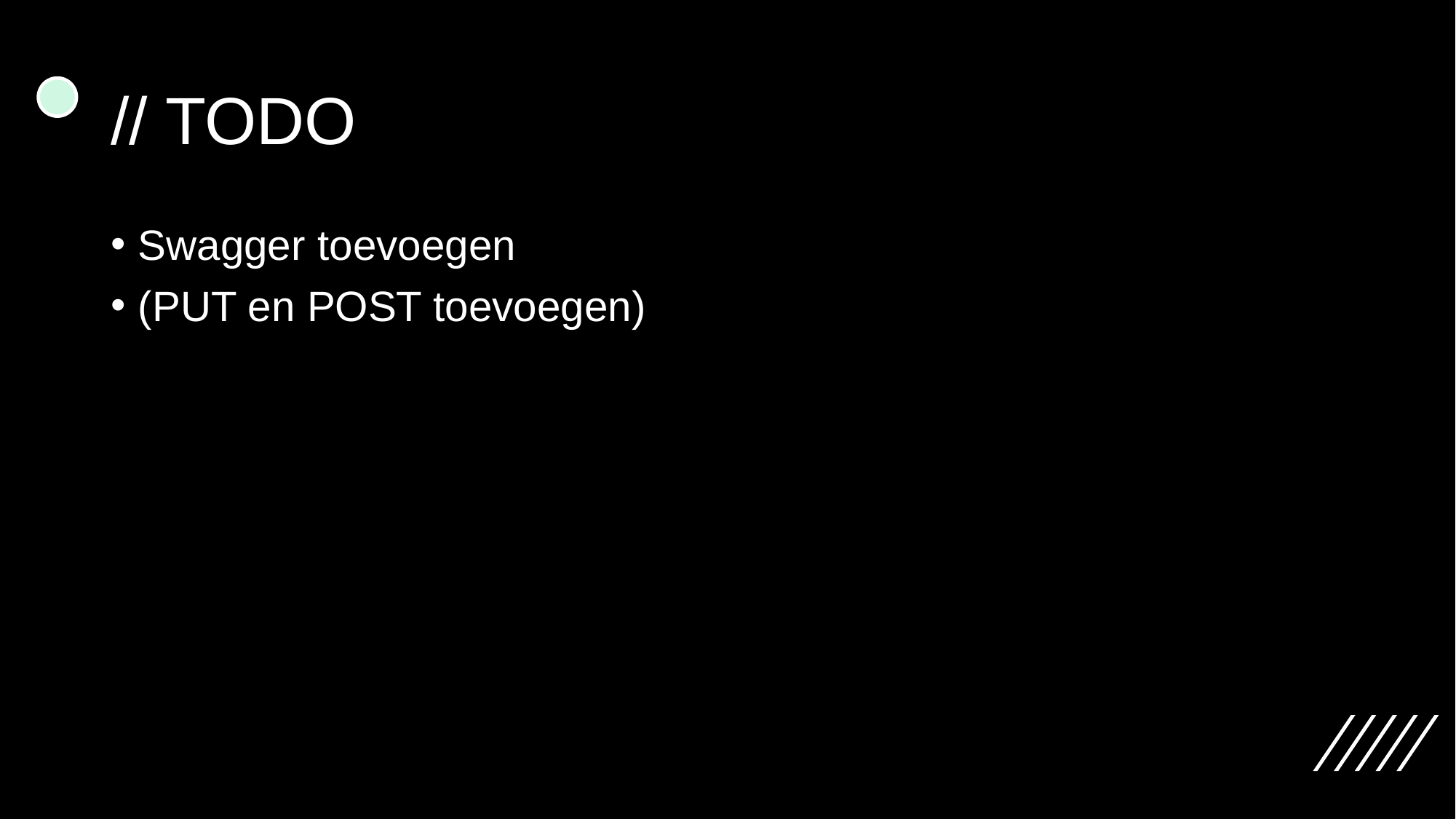

# // TODO
Swagger toevoegen
(PUT en POST toevoegen)